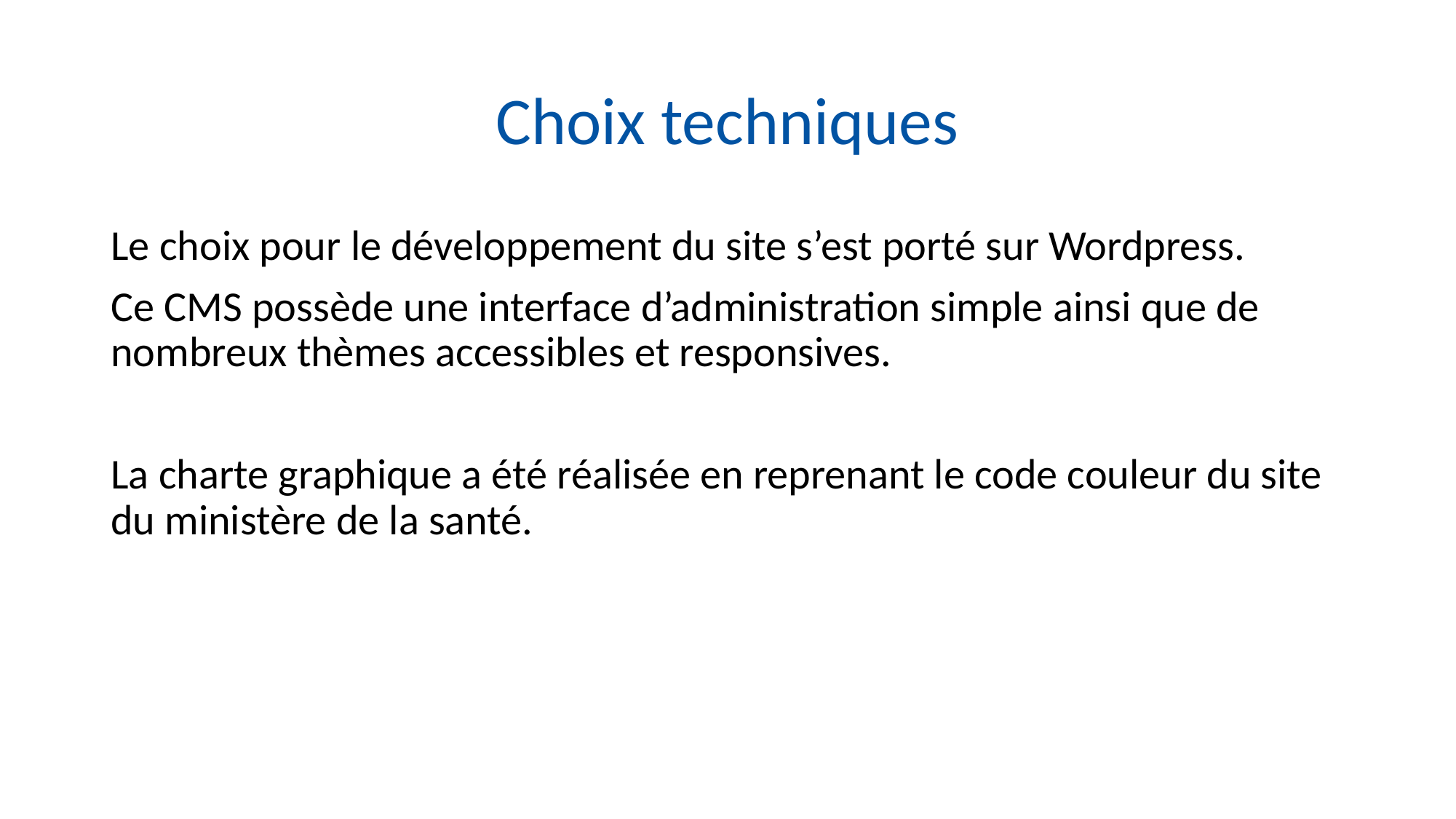

# Choix techniques
Le choix pour le développement du site s’est porté sur Wordpress.
Ce CMS possède une interface d’administration simple ainsi que de nombreux thèmes accessibles et responsives.

La charte graphique a été réalisée en reprenant le code couleur du site du ministère de la santé.